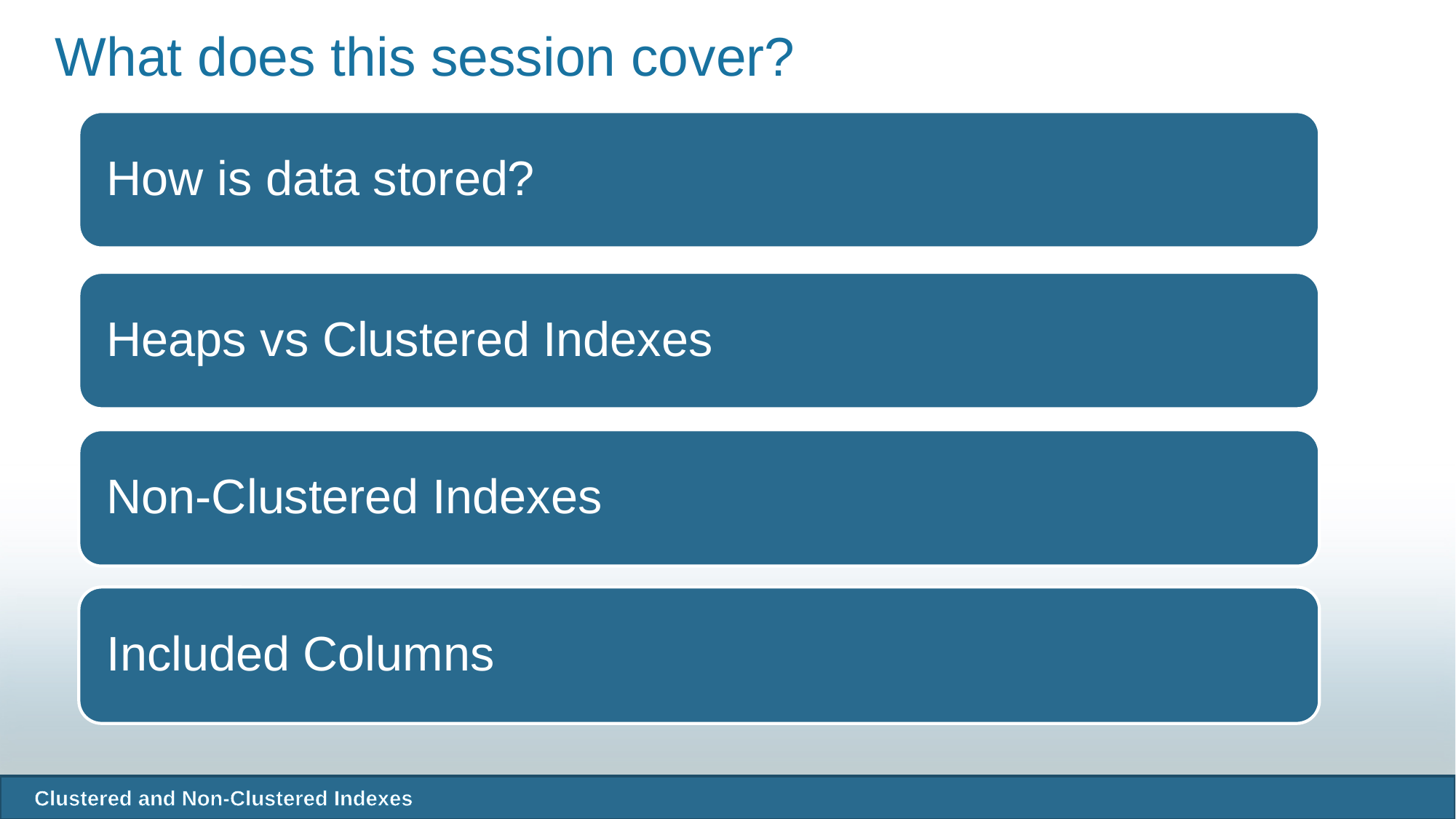

What does this session cover?
How is data stored?
Heaps vs Clustered Indexes
Non-Clustered Indexes
Included Columns